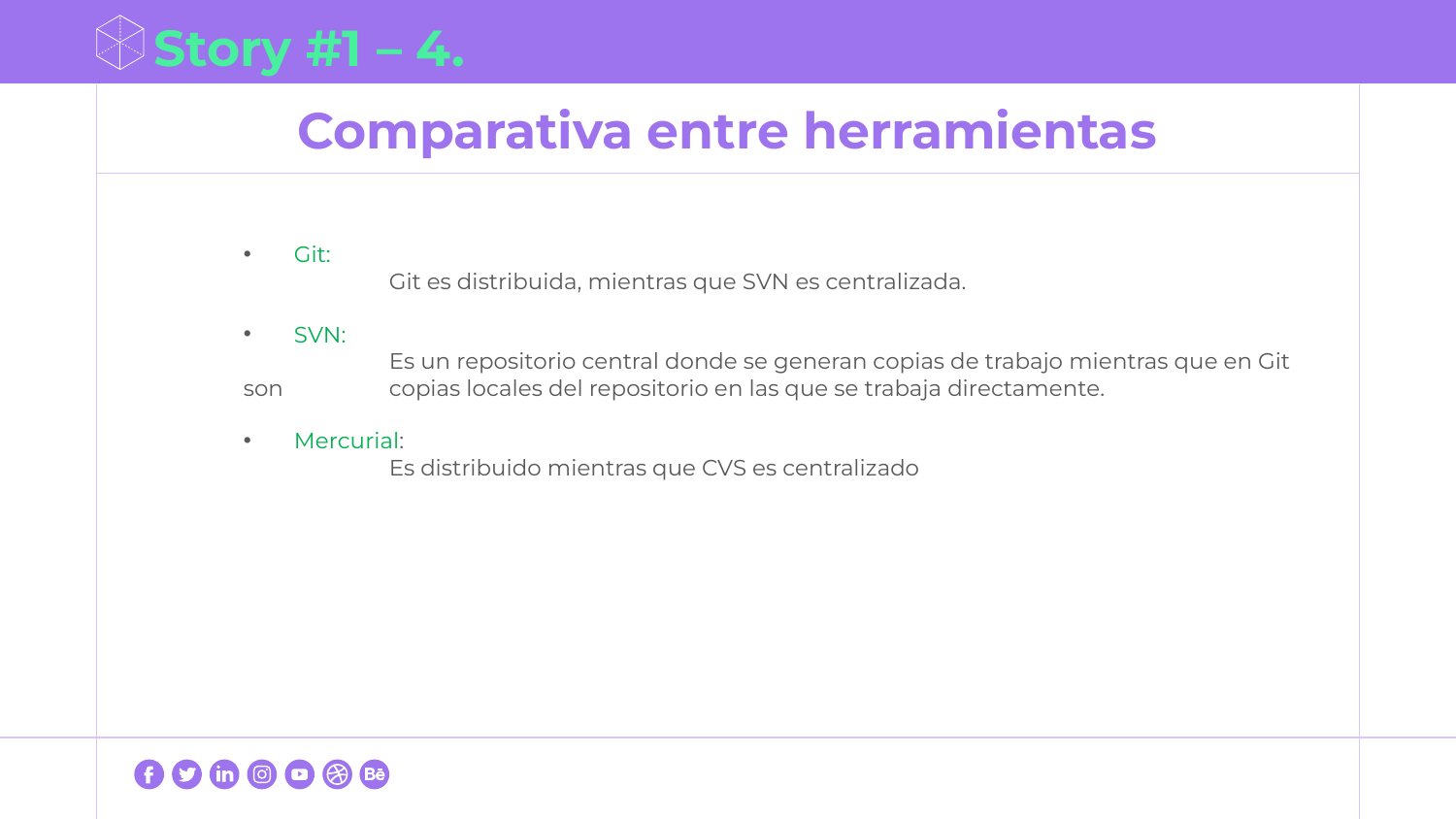

Story #1 – 4.
# Comparativa entre herramientas

Git:
	Git es distribuida, mientras que SVN es centralizada.

SVN:
	Es un repositorio central donde se generan copias de trabajo mientras que en Git son 	copias locales del repositorio en las que se trabaja directamente.

Mercurial:
	Es distribuido mientras que CVS es centralizado